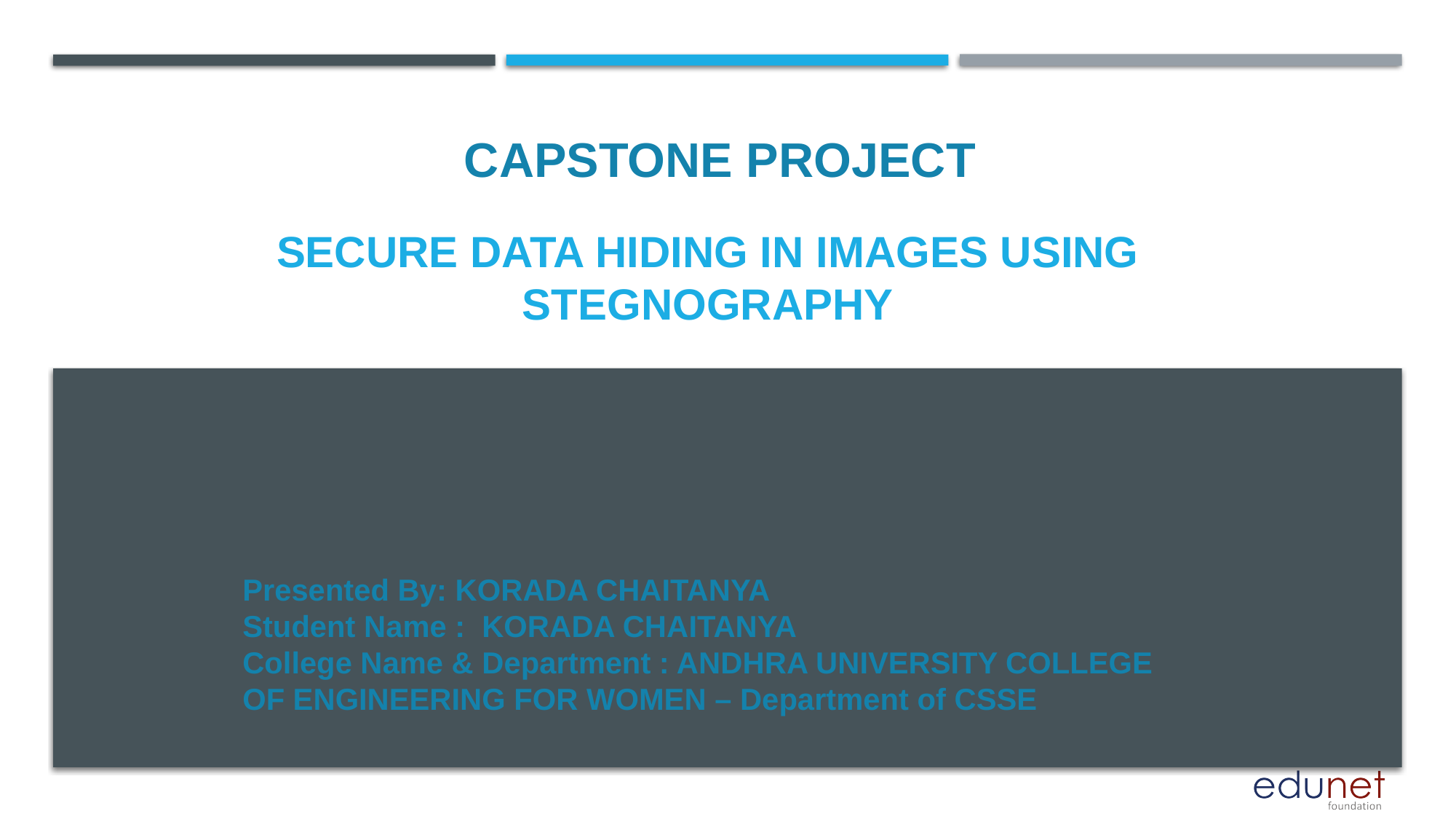

CAPSTONE PROJECT
# SECURE DATA HIDING IN IMAGES USING STEGNOGRAPHY
Presented By: KORADA CHAITANYA
Student Name :  KORADA CHAITANYA
College Name & Department : ANDHRA UNIVERSITY COLLEGE OF ENGINEERING FOR WOMEN – Department of CSSE